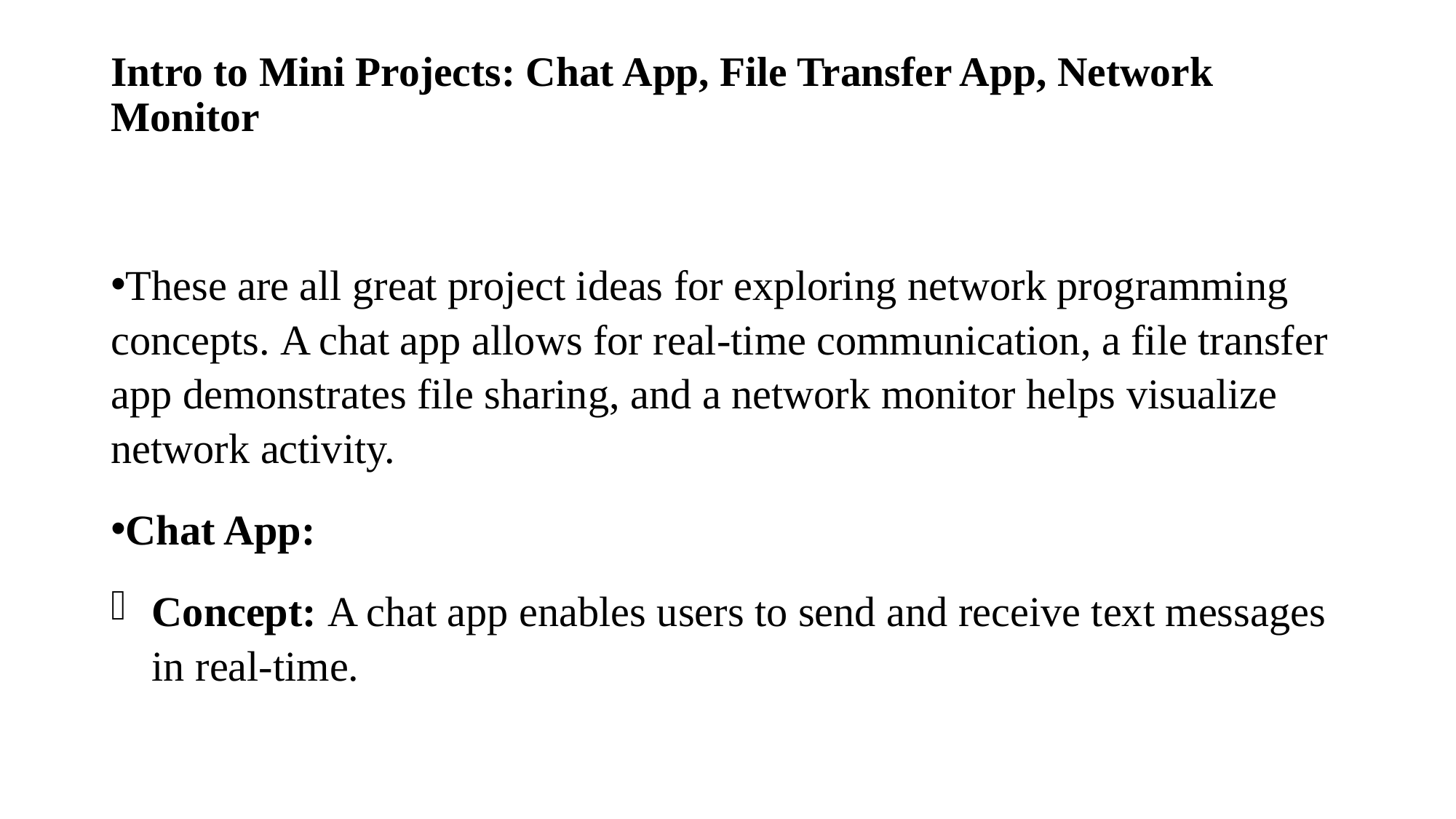

# Intro to Mini Projects: Chat App, File Transfer App, Network Monitor

These are all great project ideas for exploring network programming concepts. A chat app allows for real-time communication, a file transfer app demonstrates file sharing, and a network monitor helps visualize network activity.
Chat App:
Concept: A chat app enables users to send and receive text messages in real-time.